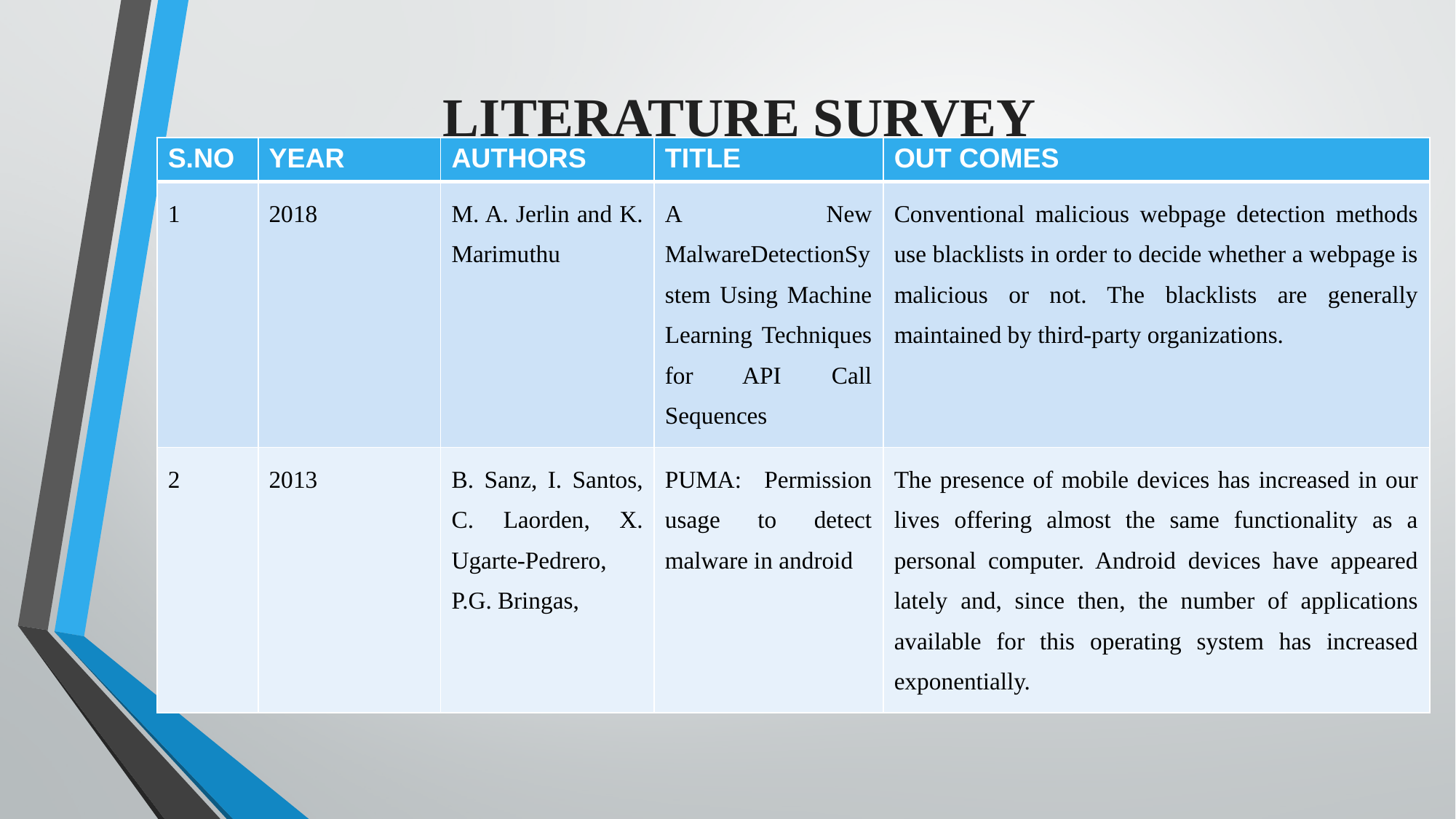

LITERATURE SURVEY
| S.NO | YEAR | AUTHORS | TITLE | OUT COMES |
| --- | --- | --- | --- | --- |
| 1 | 2018 | M. A. Jerlin and K. Marimuthu | A New MalwareDetectionSystem Using Machine Learning Techniques for API Call Sequences | Conventional malicious webpage detection methods use blacklists in order to decide whether a webpage is malicious or not. The blacklists are generally maintained by third-party organizations. |
| 2 | 2013 | B. Sanz, I. Santos, C. Laorden, X. Ugarte-Pedrero, P.G. Bringas, | PUMA: Permission usage to detect malware in android | The presence of mobile devices has increased in our lives offering almost the same functionality as a personal computer. Android devices have appeared lately and, since then, the number of applications available for this operating system has increased exponentially. |